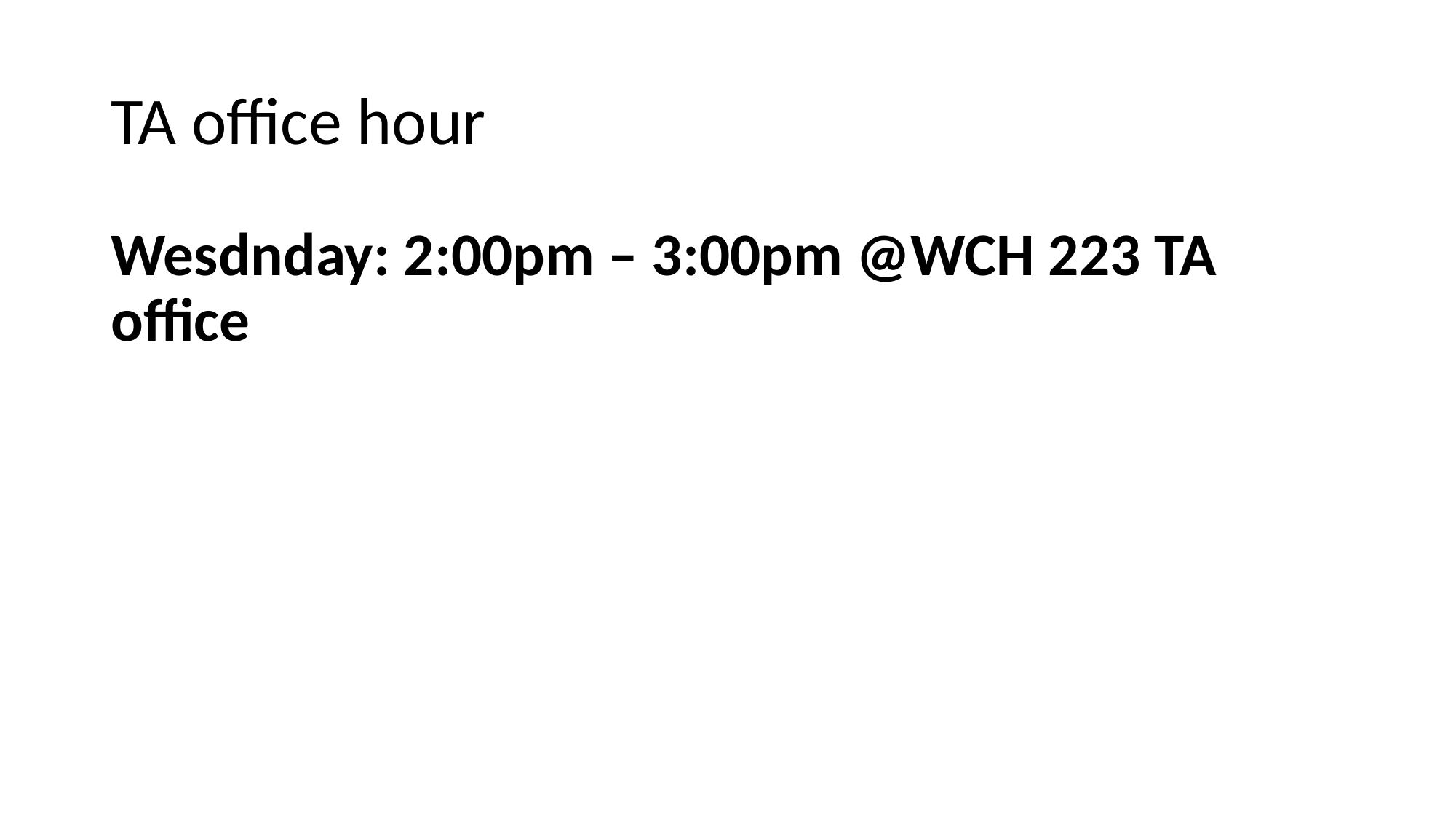

# TA office hour
Wesdnday: 2:00pm – 3:00pm @WCH 223 TA office